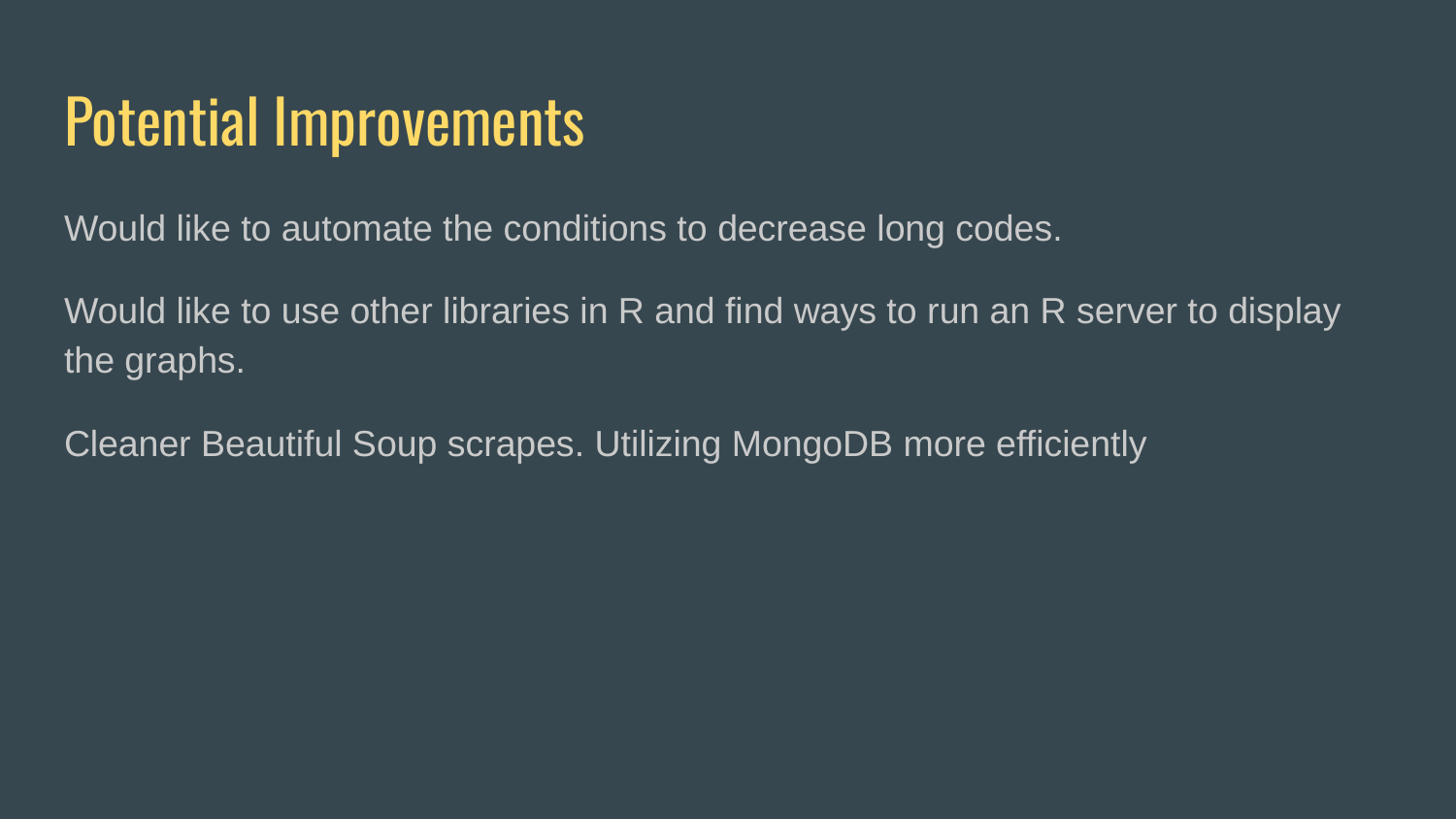

# Potential Improvements
Would like to automate the conditions to decrease long codes.
Would like to use other libraries in R and find ways to run an R server to display the graphs.
Cleaner Beautiful Soup scrapes. Utilizing MongoDB more efficiently